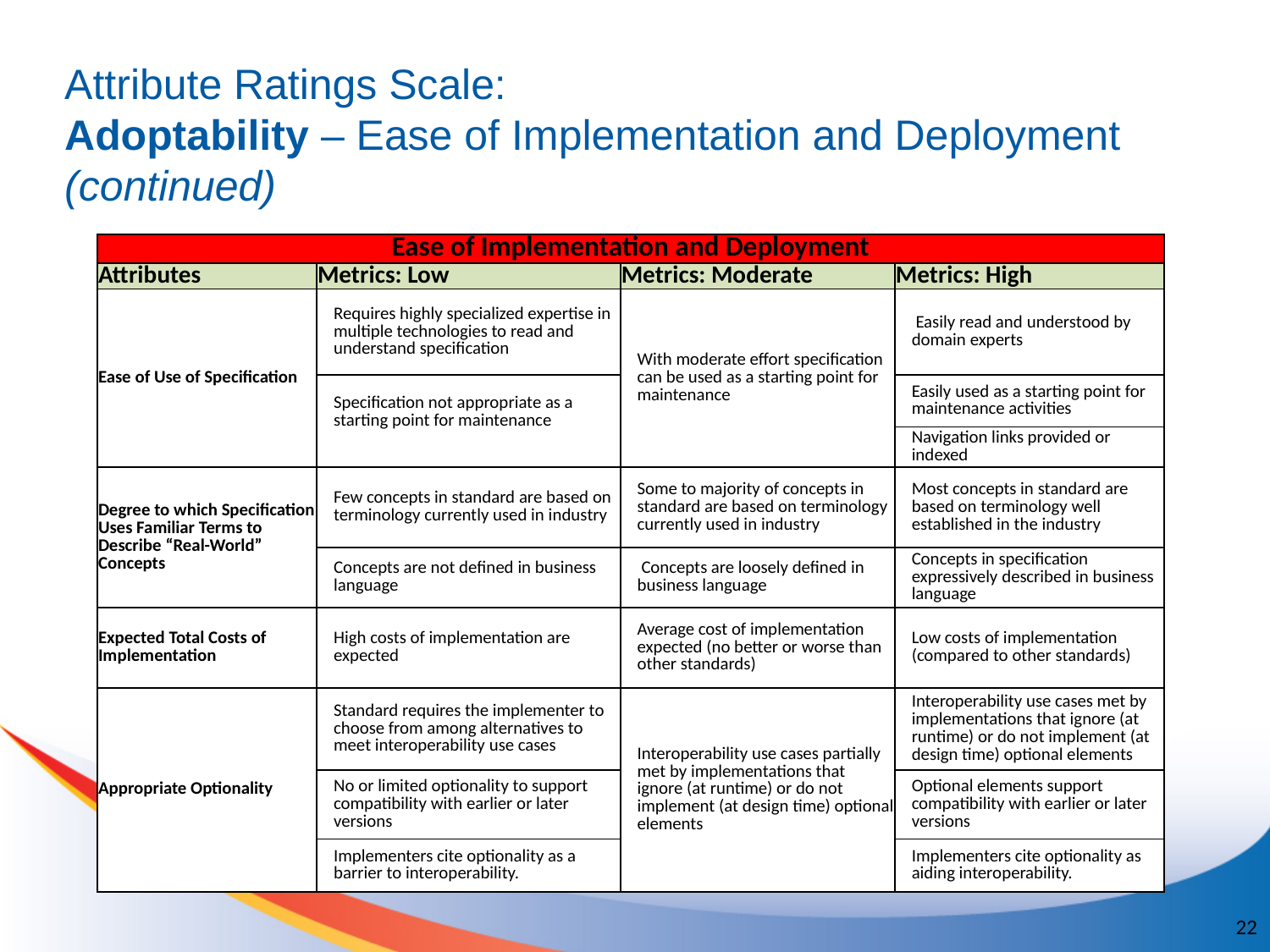

# Attribute Ratings Scale: Adoptability – Ease of Implementation and Deployment (continued)
| Ease of Implementation and Deployment |  |  |  |
| --- | --- | --- | --- |
| Attributes | Metrics: Low | Metrics: Moderate | Metrics: High |
| Ease of Use of Specification | Requires highly specialized expertise in multiple technologies to read and understand specification | With moderate effort specification can be used as a starting point for maintenance | Easily read and understood by domain experts |
|  | Specification not appropriate as a starting point for maintenance |  | Easily used as a starting point for maintenance activities |
|  |  |  | Navigation links provided or indexed |
| Degree to which Specification Uses Familiar Terms to Describe “Real-World” Concepts | Few concepts in standard are based on terminology currently used in industry | Some to majority of concepts in standard are based on terminology currently used in industry | Most concepts in standard are based on terminology well established in the industry |
|  | Concepts are not defined in business language | Concepts are loosely defined in business language | Concepts in specification expressively described in business language |
| Expected Total Costs of Implementation | High costs of implementation are expected | Average cost of implementation expected (no better or worse than other standards) | Low costs of implementation (compared to other standards) |
| Appropriate Optionality | Standard requires the implementer to choose from among alternatives to meet interoperability use cases | Interoperability use cases partially met by implementations that ignore (at runtime) or do not implement (at design time) optional elements | Interoperability use cases met by implementations that ignore (at runtime) or do not implement (at design time) optional elements |
|  | No or limited optionality to support compatibility with earlier or later versions |  | Optional elements support compatibility with earlier or later versions |
|  | Implementers cite optionality as a barrier to interoperability. |  | Implementers cite optionality as aiding interoperability. |
22